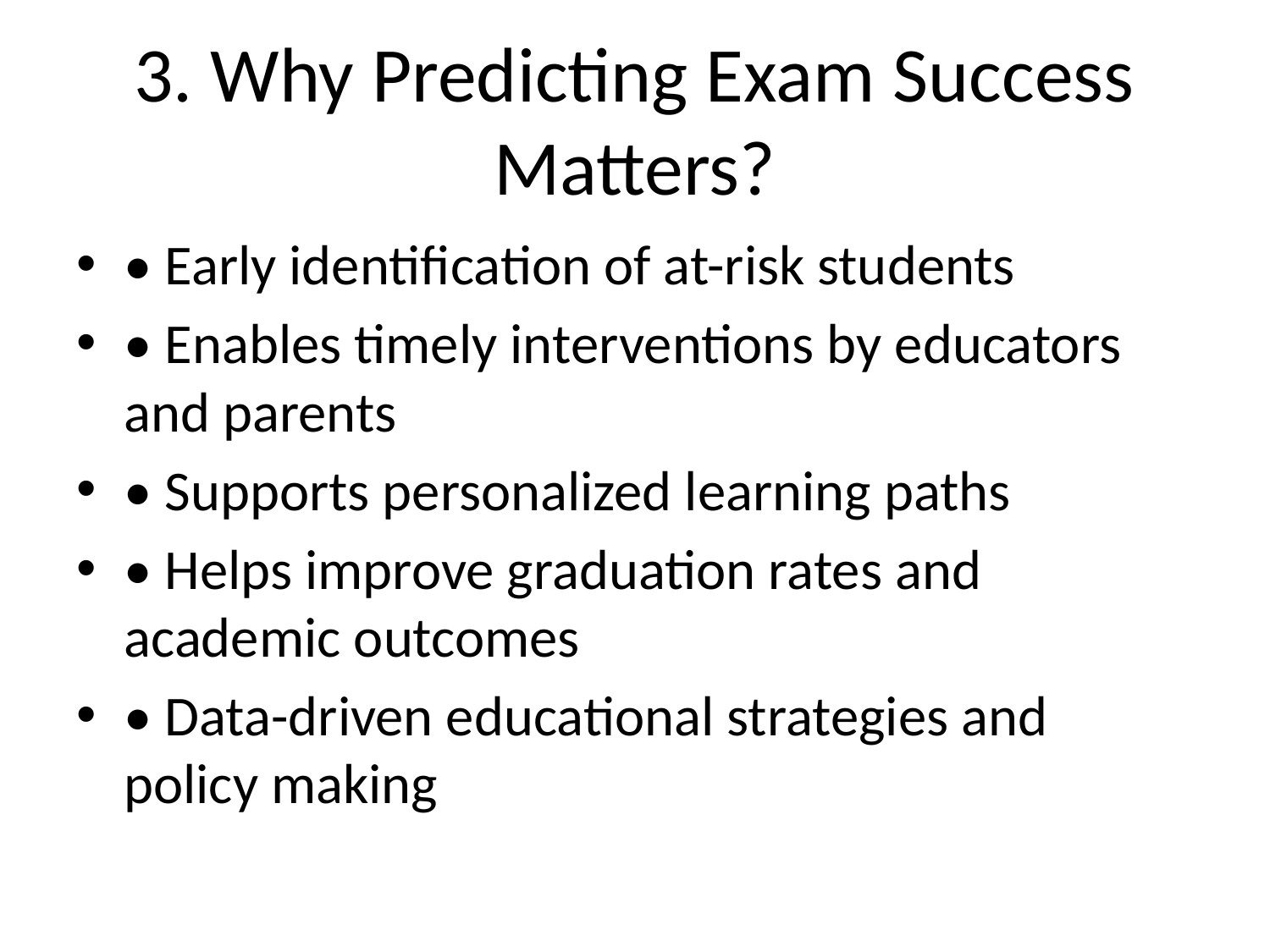

# 3. Why Predicting Exam Success Matters?
• Early identification of at-risk students
• Enables timely interventions by educators and parents
• Supports personalized learning paths
• Helps improve graduation rates and academic outcomes
• Data-driven educational strategies and policy making